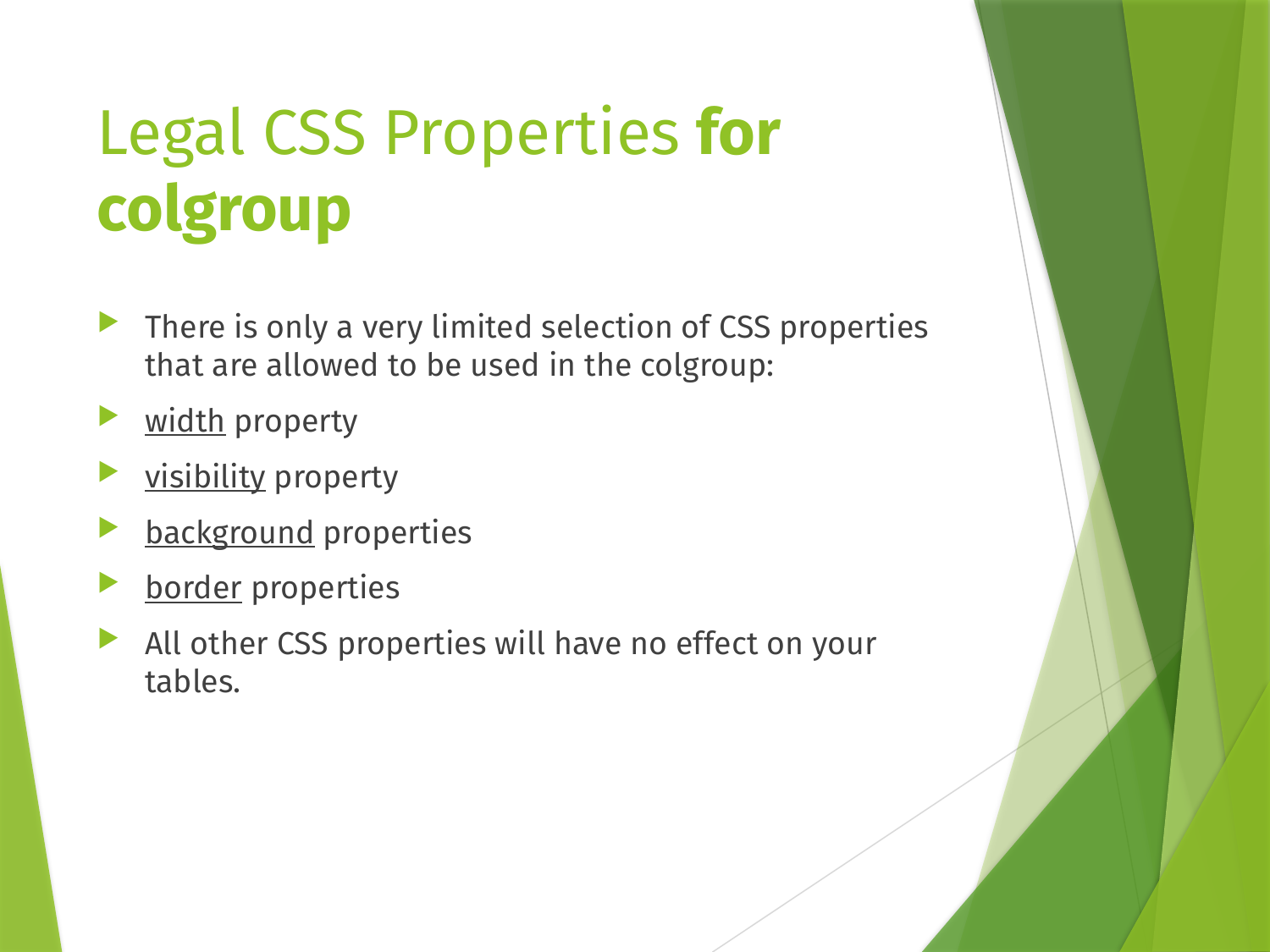

# Legal CSS Properties for colgroup
There is only a very limited selection of CSS properties that are allowed to be used in the colgroup:
width property
visibility property
background properties
border properties
All other CSS properties will have no effect on your tables.